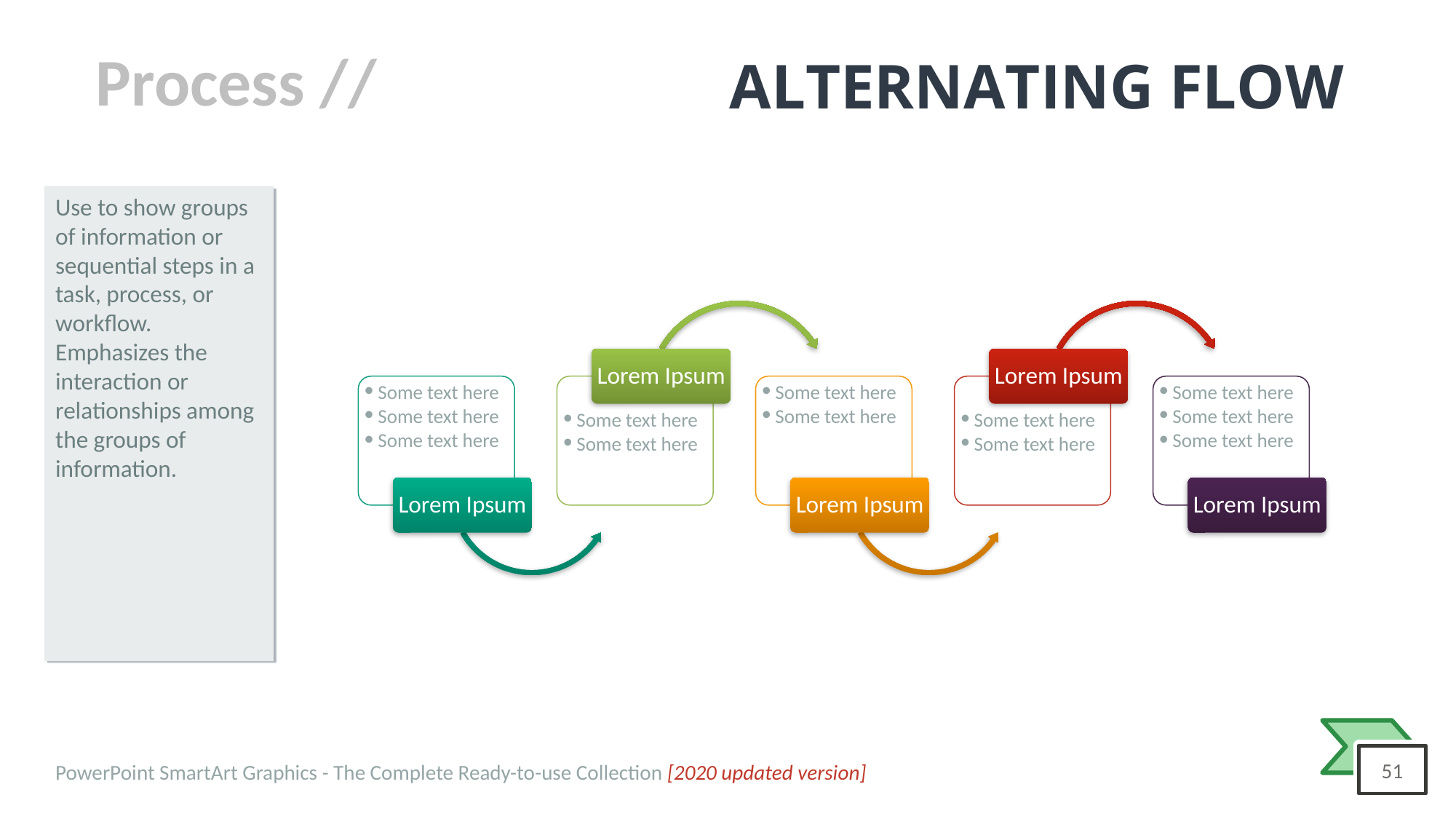

# ALTERNATING FLOW
Use to show groups of information or sequential steps in a task, process, or workflow. Emphasizes the interaction or relationships among the groups of information.

Lorem Ipsum
Lorem Ipsum

Some text here
Some text here
Some text here
Some text here
Some text here
Some text here
Some text here
Some text here
Some text here
Some text here
Some text here
Some text here

Lorem Ipsum
Lorem Ipsum
Lorem Ipsum
PowerPoint SmartArt Graphics - The Complete Ready-to-use Collection [2020 updated version]